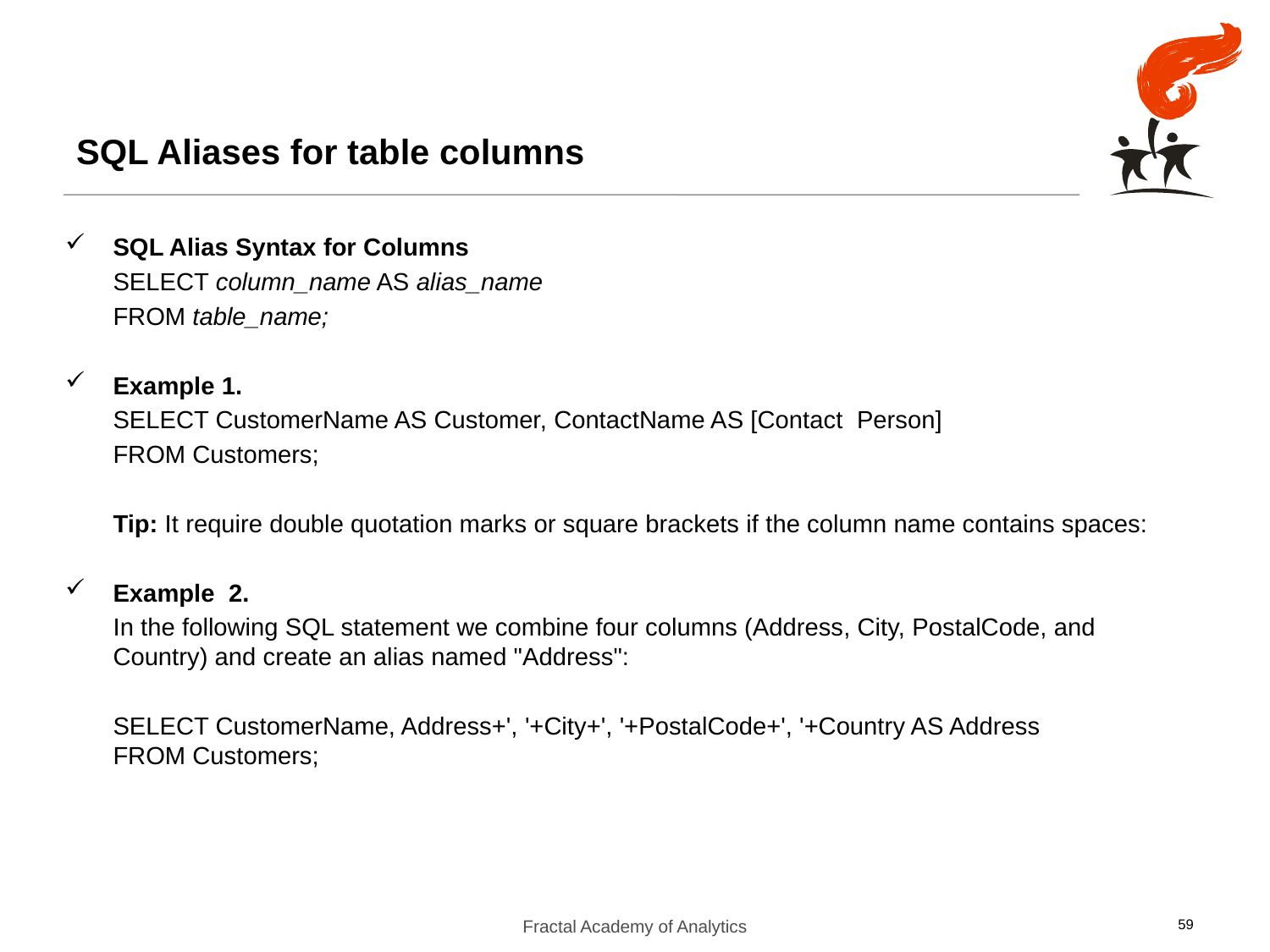

SQL Aliases for table columns
SQL Alias Syntax for Columns
	SELECT column_name AS alias_name
	FROM table_name;

Example 1.
	SELECT CustomerName AS Customer, ContactName AS [Contact  Person]
	FROM Customers;

	Tip: It require double quotation marks or square brackets if the column name contains spaces:

Example  2.
	In the following SQL statement we combine four columns (Address, City, PostalCode, and Country) and create an alias named "Address":

	SELECT CustomerName, Address+', '+City+', '+PostalCode+', '+Country AS Address
FROM Customers;

Fractal Academy of Analytics
59